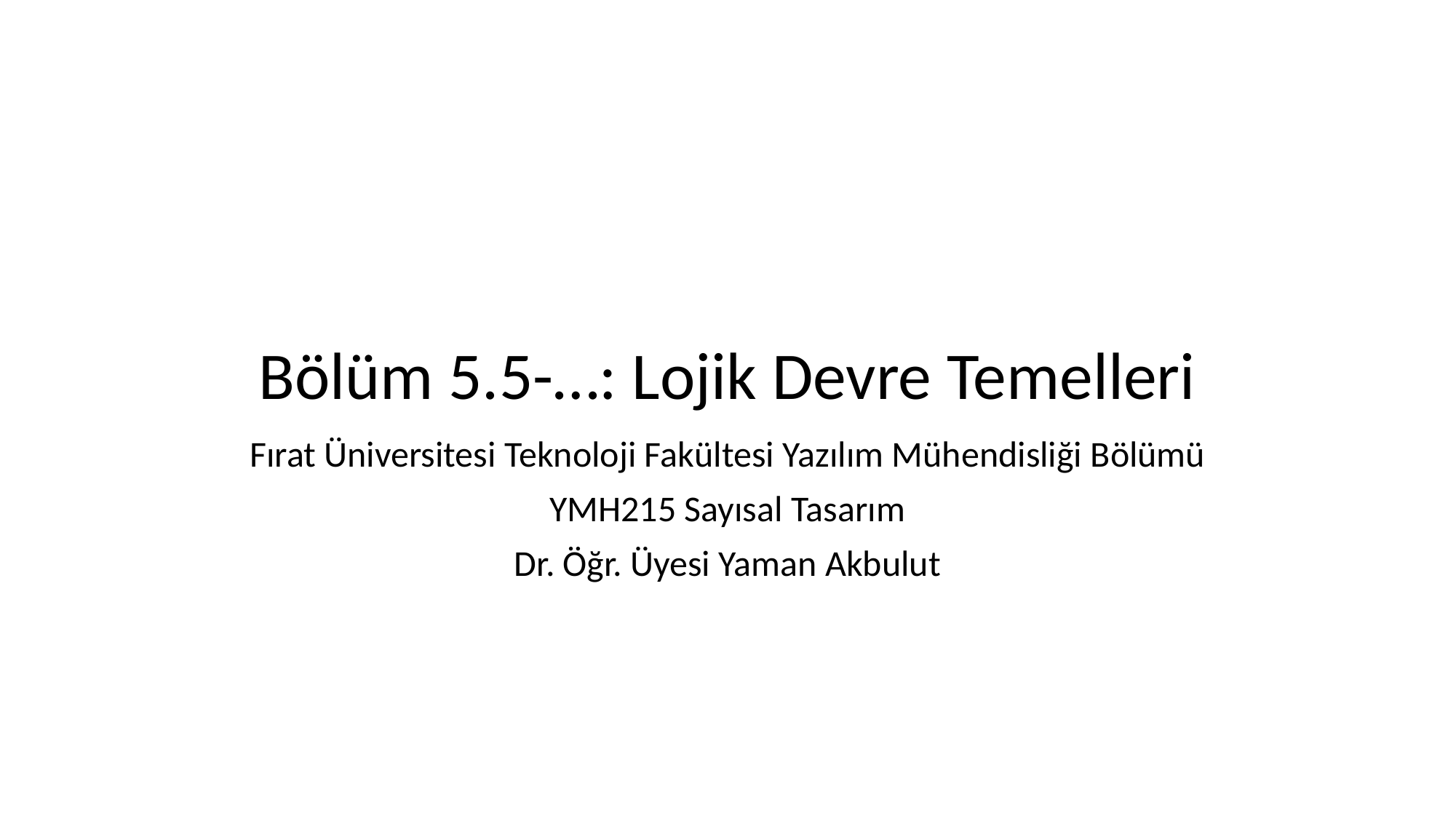

# Bölüm 5.5-…: Lojik Devre Temelleri
Fırat Üniversitesi Teknoloji Fakültesi Yazılım Mühendisliği Bölümü
YMH215 Sayısal Tasarım
Dr. Öğr. Üyesi Yaman Akbulut